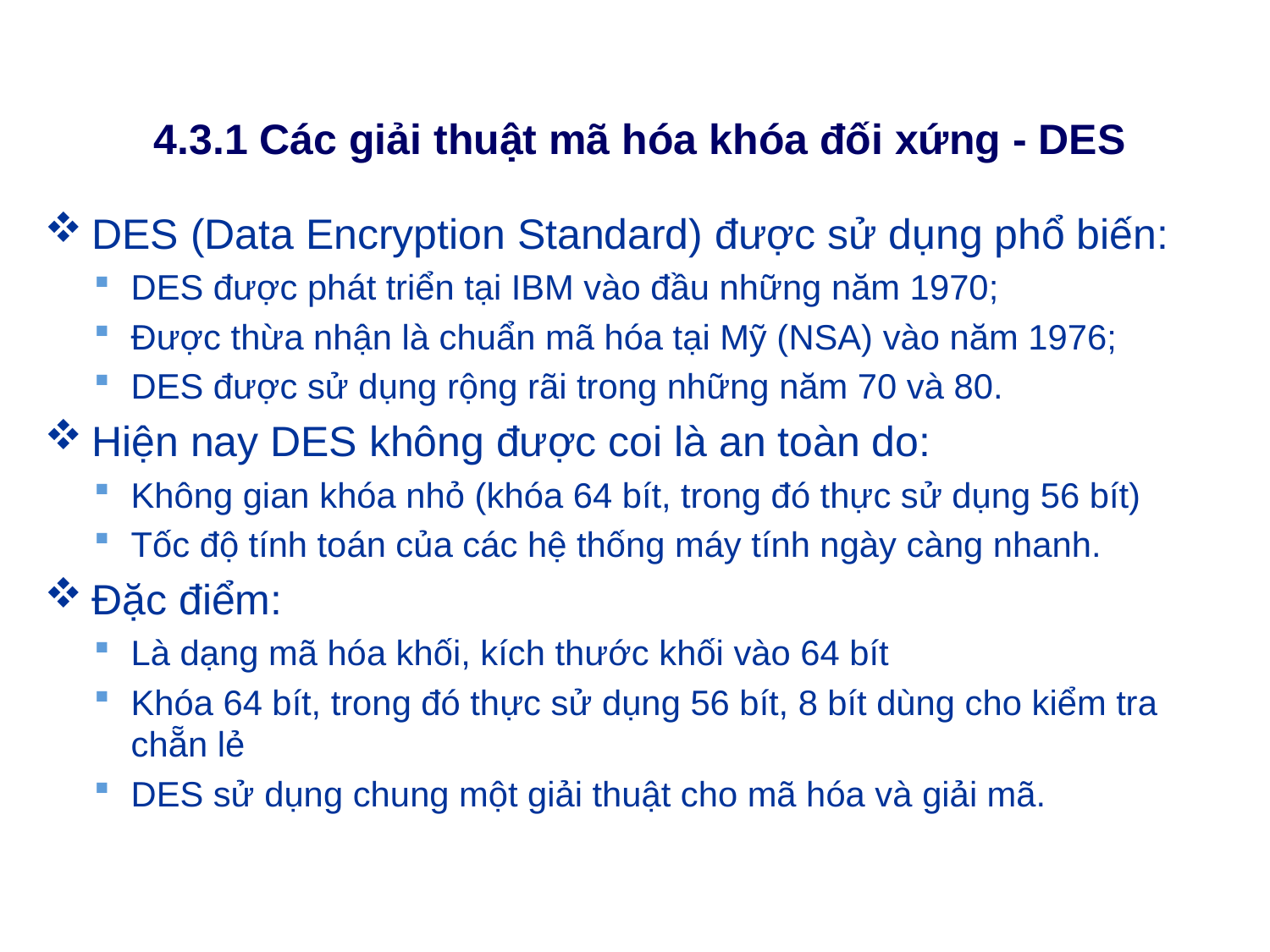

# 4.3.1 Các giải thuật mã hóa khóa đối xứng - DES
DES (Data Encryption Standard) được sử dụng phổ biến:
DES được phát triển tại IBM vào đầu những năm 1970;
Được thừa nhận là chuẩn mã hóa tại Mỹ (NSA) vào năm 1976;
DES được sử dụng rộng rãi trong những năm 70 và 80.
Hiện nay DES không được coi là an toàn do:
Không gian khóa nhỏ (khóa 64 bít, trong đó thực sử dụng 56 bít)
Tốc độ tính toán của các hệ thống máy tính ngày càng nhanh.
Đặc điểm:
Là dạng mã hóa khối, kích thước khối vào 64 bít
Khóa 64 bít, trong đó thực sử dụng 56 bít, 8 bít dùng cho kiểm tra chẵn lẻ
DES sử dụng chung một giải thuật cho mã hóa và giải mã.